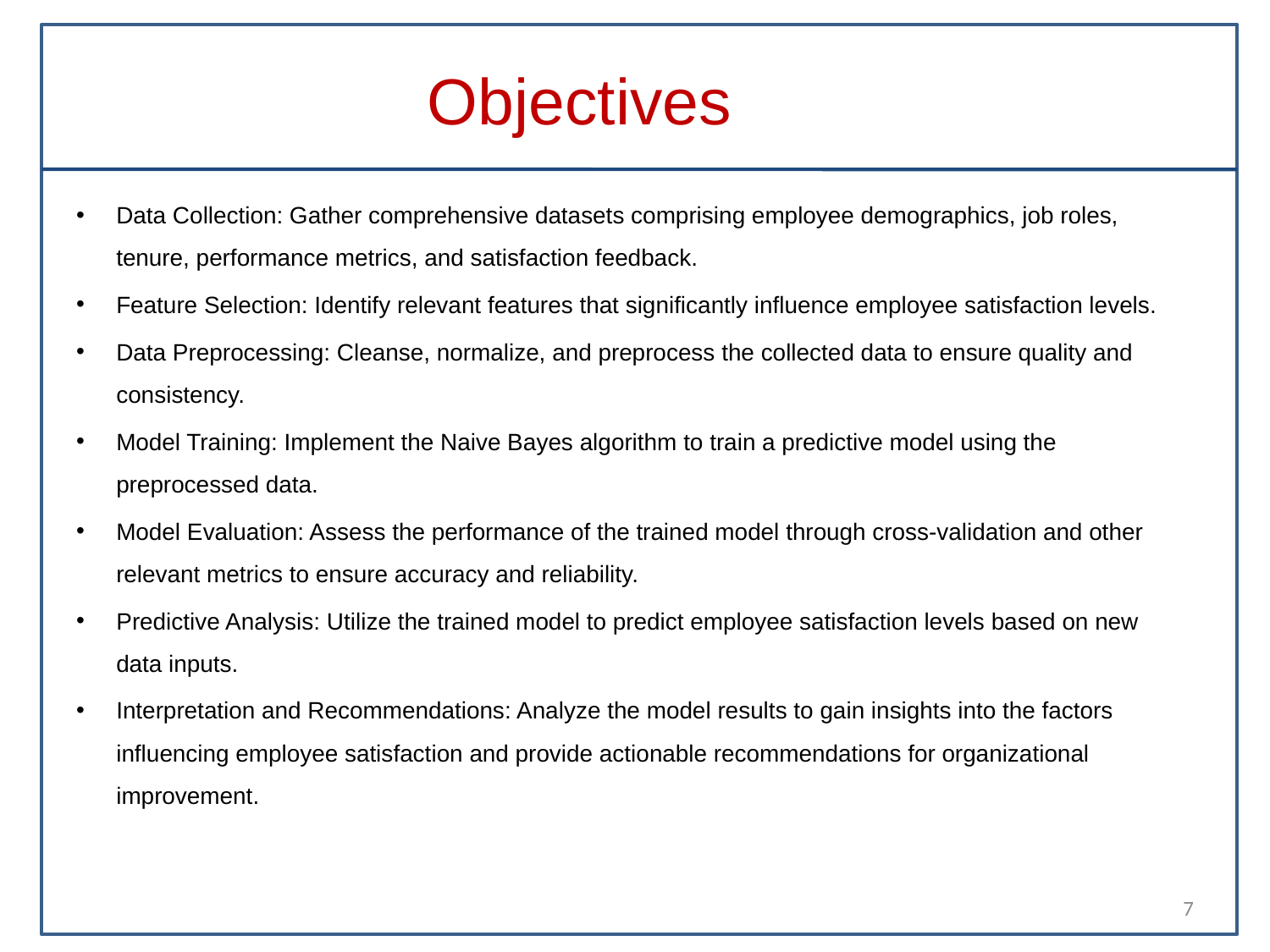

# Objectives
Data Collection: Gather comprehensive datasets comprising employee demographics, job roles, tenure, performance metrics, and satisfaction feedback.
Feature Selection: Identify relevant features that significantly influence employee satisfaction levels.
Data Preprocessing: Cleanse, normalize, and preprocess the collected data to ensure quality and consistency.
Model Training: Implement the Naive Bayes algorithm to train a predictive model using the preprocessed data.
Model Evaluation: Assess the performance of the trained model through cross-validation and other relevant metrics to ensure accuracy and reliability.
Predictive Analysis: Utilize the trained model to predict employee satisfaction levels based on new data inputs.
Interpretation and Recommendations: Analyze the model results to gain insights into the factors influencing employee satisfaction and provide actionable recommendations for organizational improvement.

7